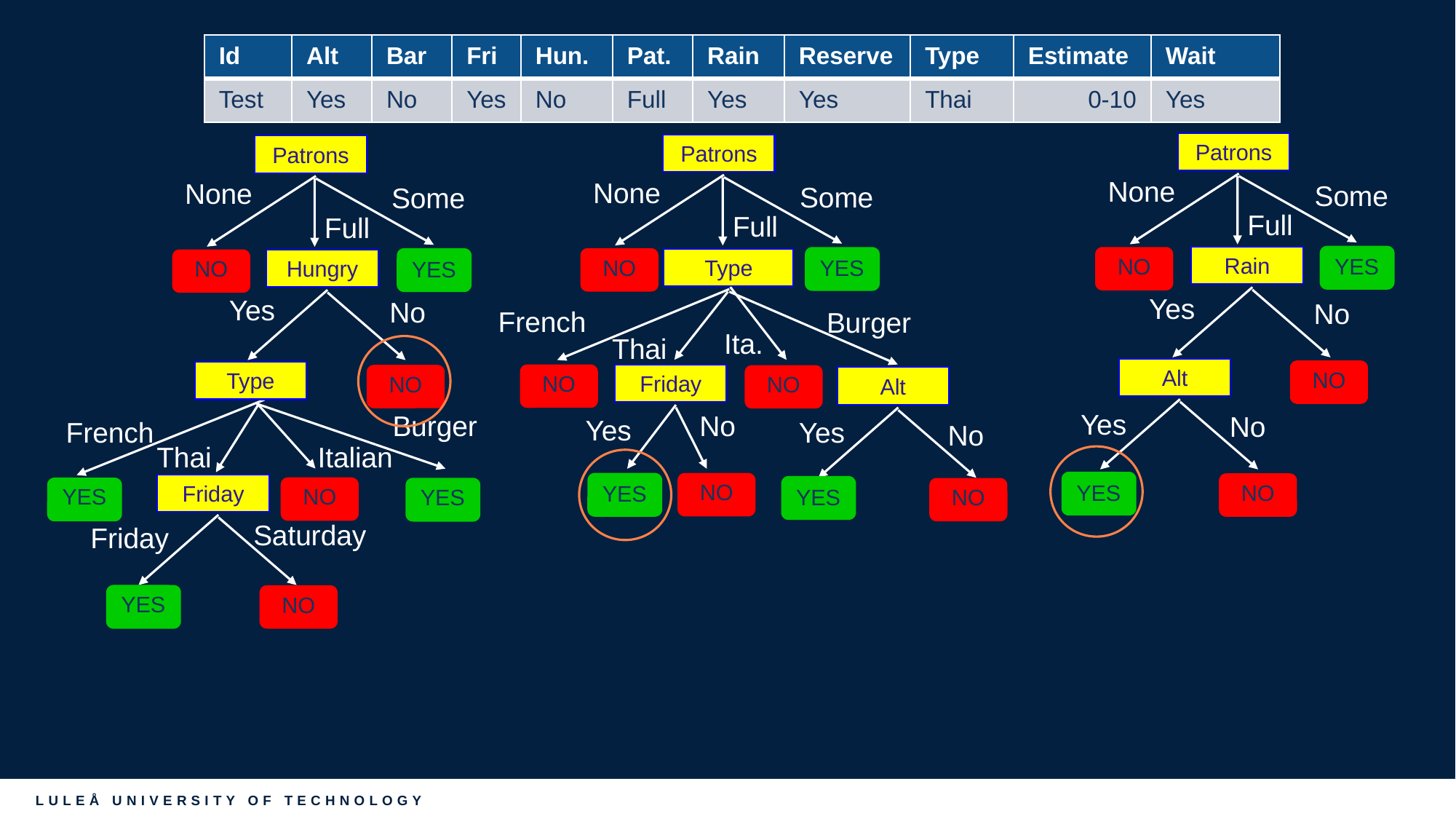

| Id | Alt | Bar | Fri | Hun. | Pat. | Rain | Reserve | Type | Estimate | Wait |
| --- | --- | --- | --- | --- | --- | --- | --- | --- | --- | --- |
| Test | Yes | No | Yes | No | Full | Yes | Yes | Thai | 0-10 | Yes |
Patrons
Patrons
Patrons
None
None
None
Some

Some

Some

Full
Full
Full

Rain

NO
 YES

NO
 YES
Type

Hungry
NO
 YES
Yes

Yes

No

No

French
Burger
Ita.
Thai

Alt

NO
Type

Friday
NO

NO

NO
Alt

Yes

Burger
No

No

Yes

French
Yes

No
Thai
Italian

NO
 YES

NO
Friday
 YES

 YES
NO
 YES

 YES

NO
Saturday

Friday

 YES

NO